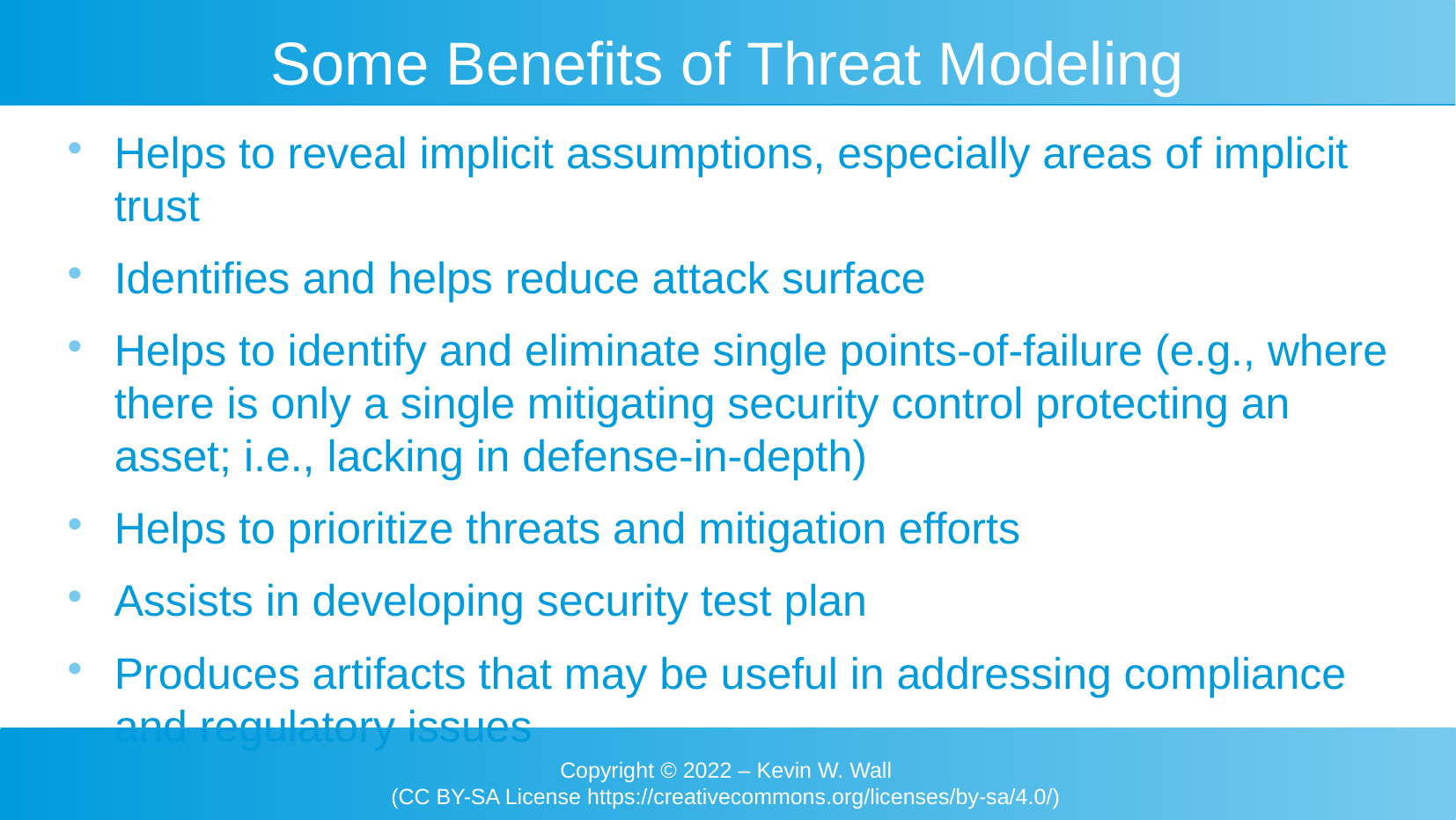

Some Benefits of Threat Modeling
Helps to reveal implicit assumptions, especially areas of implicit trust
Identifies and helps reduce attack surface
Helps to identify and eliminate single points-of-failure (e.g., where there is only a single mitigating security control protecting an asset; i.e., lacking in defense-in-depth)
Helps to prioritize threats and mitigation efforts
Assists in developing security test plan
Produces artifacts that may be useful in addressing compliance and regulatory issues